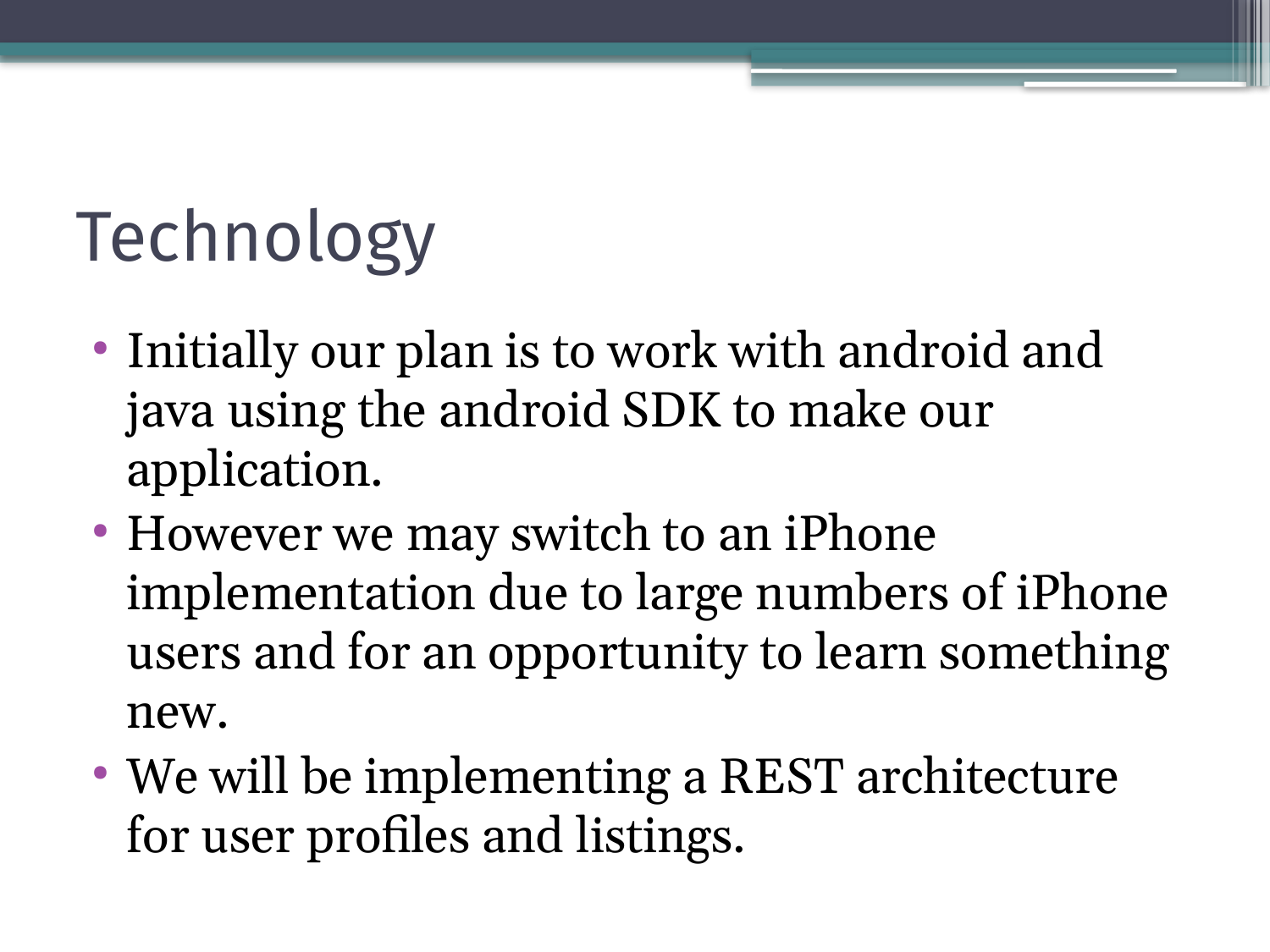

# Technology
Initially our plan is to work with android and java using the android SDK to make our application.
However we may switch to an iPhone implementation due to large numbers of iPhone users and for an opportunity to learn something new.
We will be implementing a REST architecture for user profiles and listings.